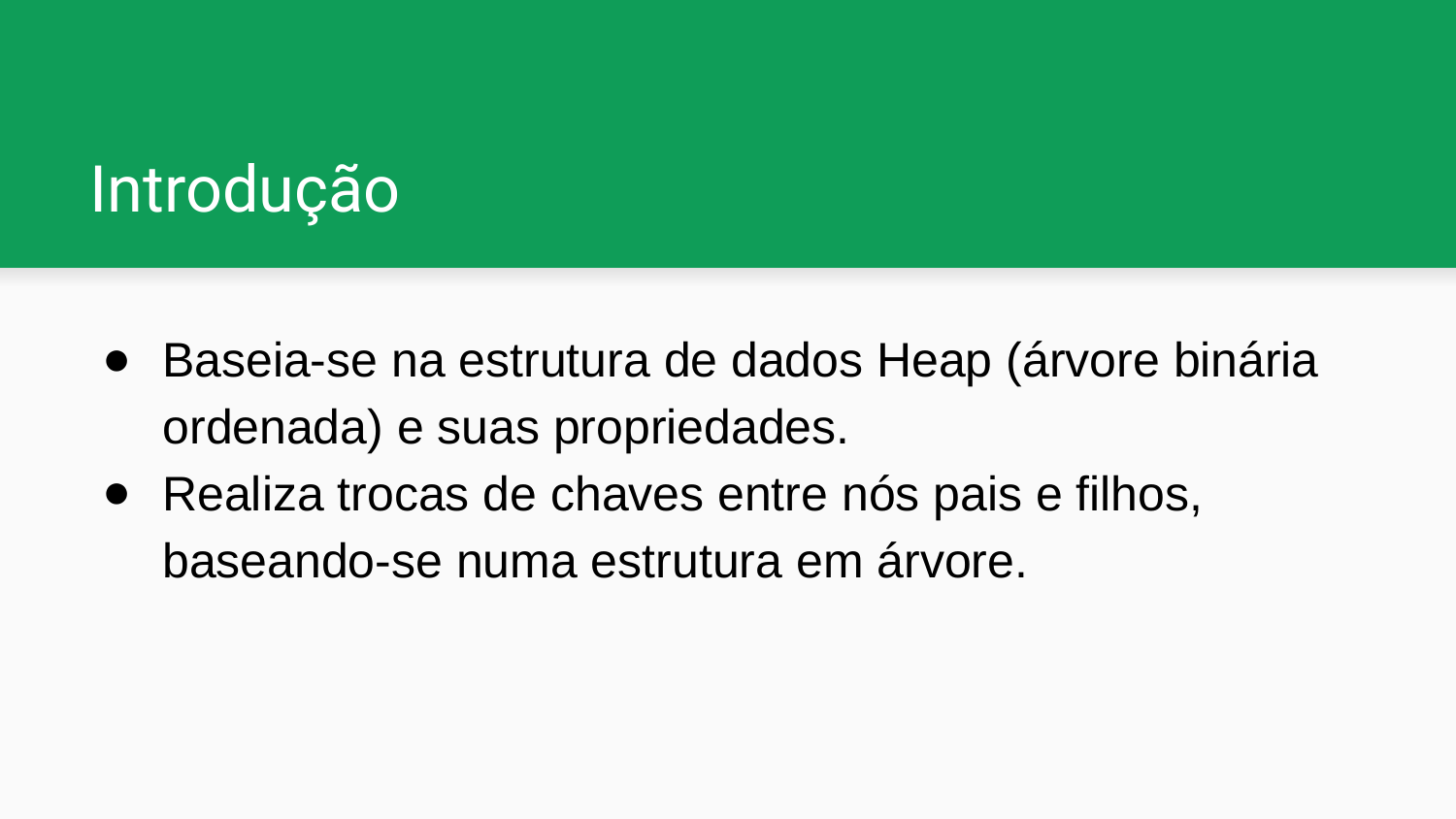

# Introdução
Baseia-se na estrutura de dados Heap (árvore binária ordenada) e suas propriedades.
Realiza trocas de chaves entre nós pais e filhos, baseando-se numa estrutura em árvore.